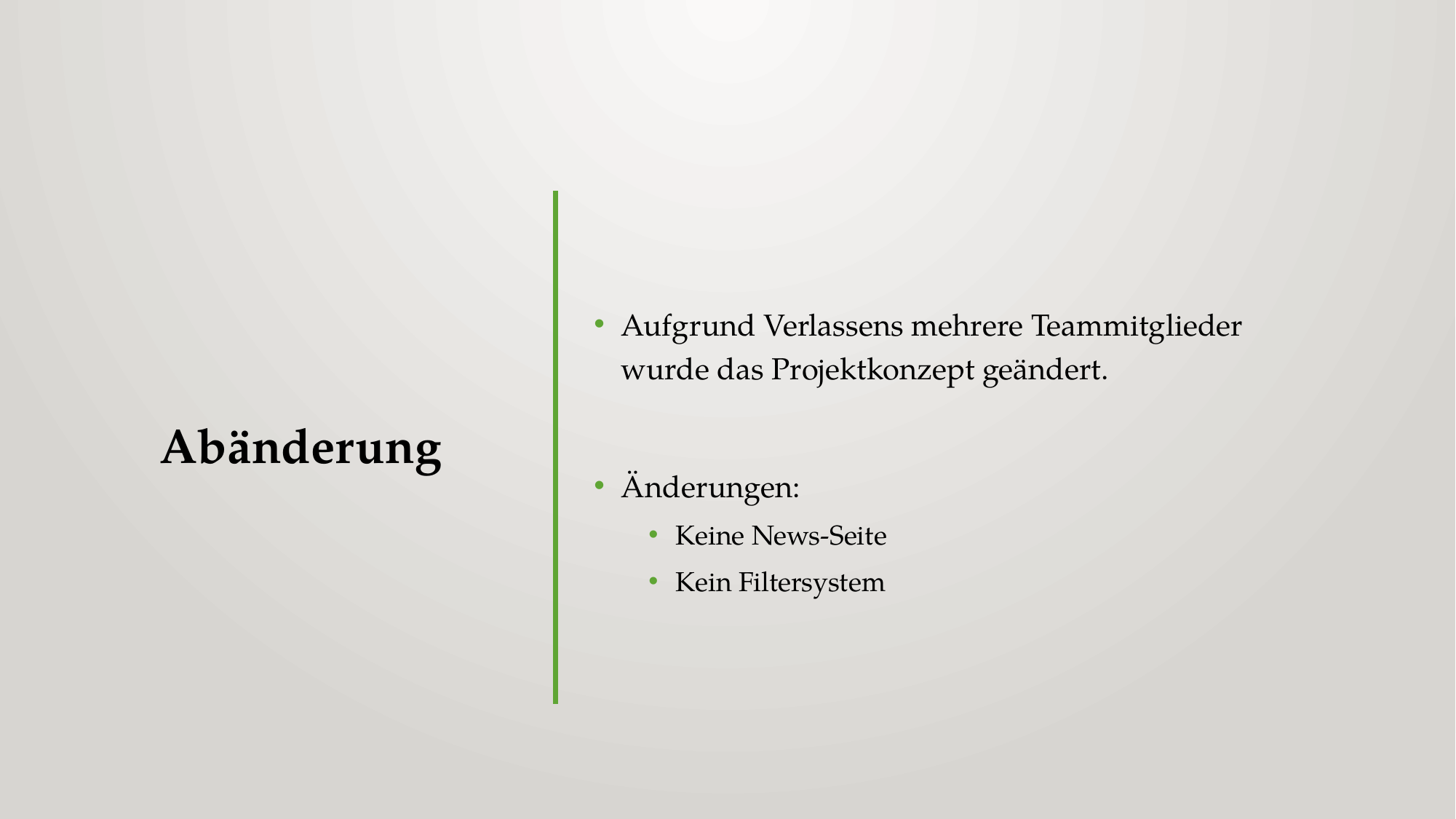

# Abänderung
Aufgrund Verlassens mehrere Teammitglieder wurde das Projektkonzept geändert.

Änderungen:
Keine News-Seite
Kein Filtersystem